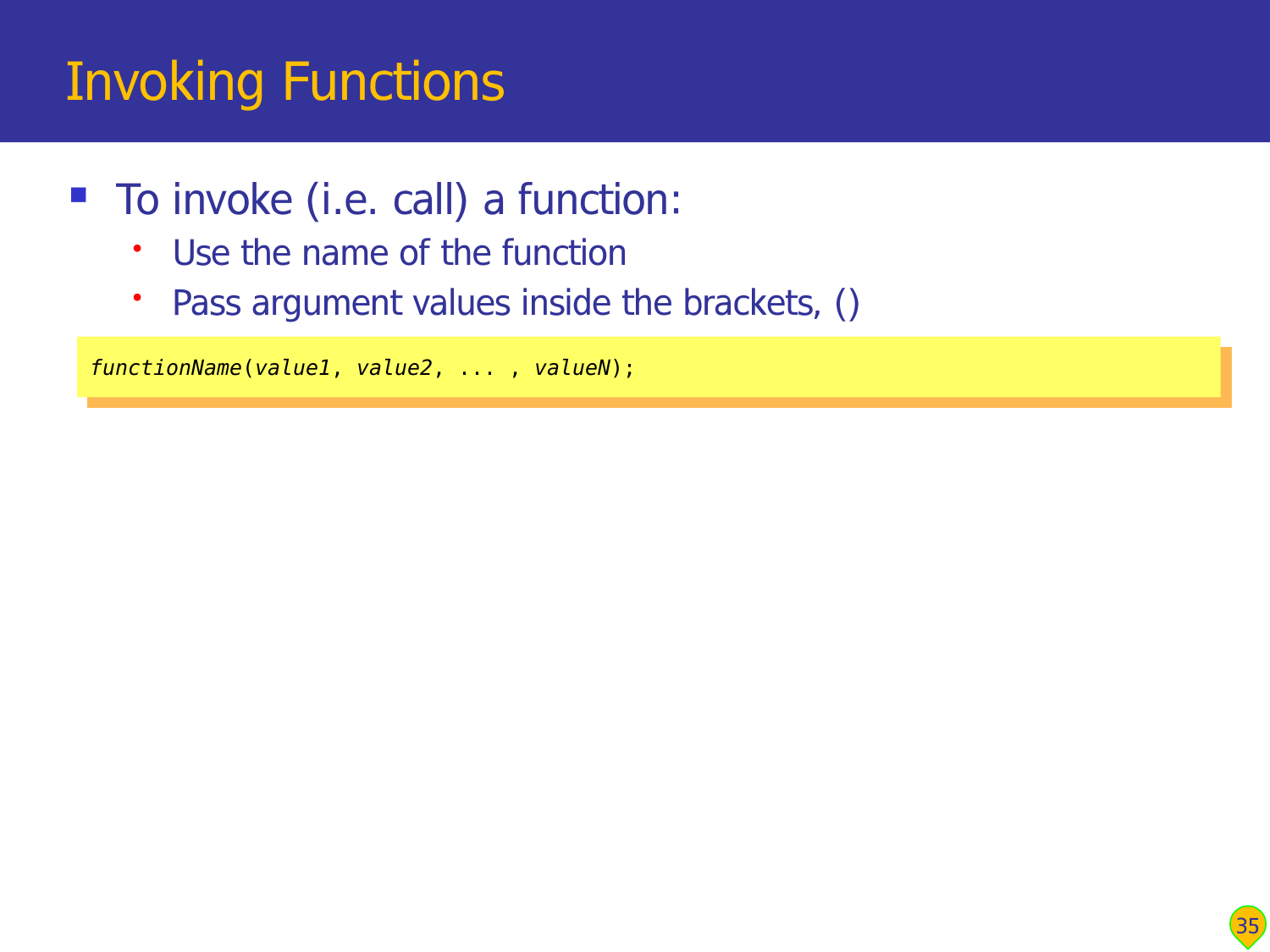

# Invoking Functions
To invoke (i.e. call) a function:
Use the name of the function
Pass argument values inside the brackets, ()

functionName(value1, value2, ... , valueN);
35